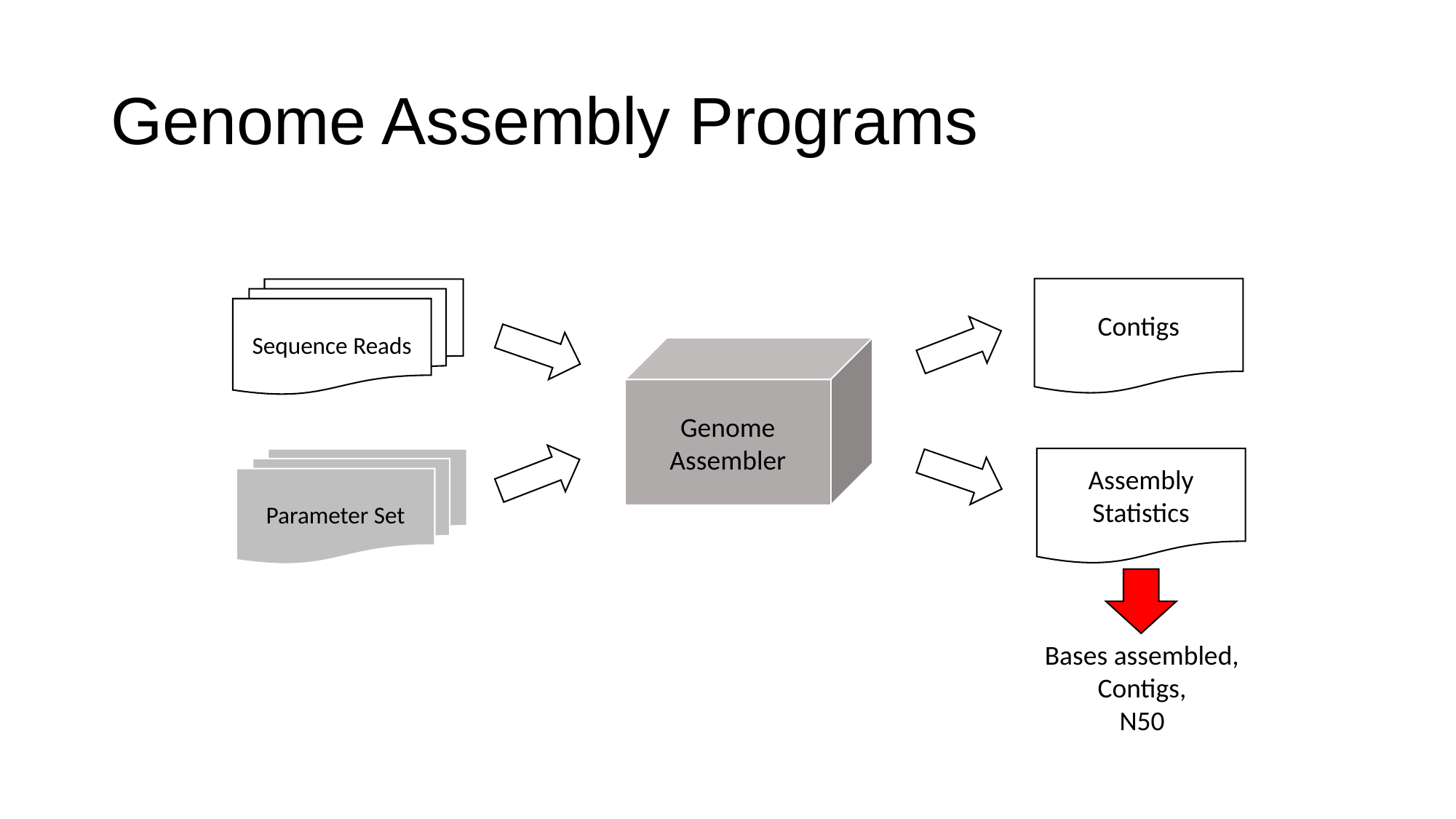

# Genome Assembly Programs
Contigs
Sequence Reads

Genome Assembler
Assembly Statistics
Parameter Set

Bases assembled,
Contigs,
N50